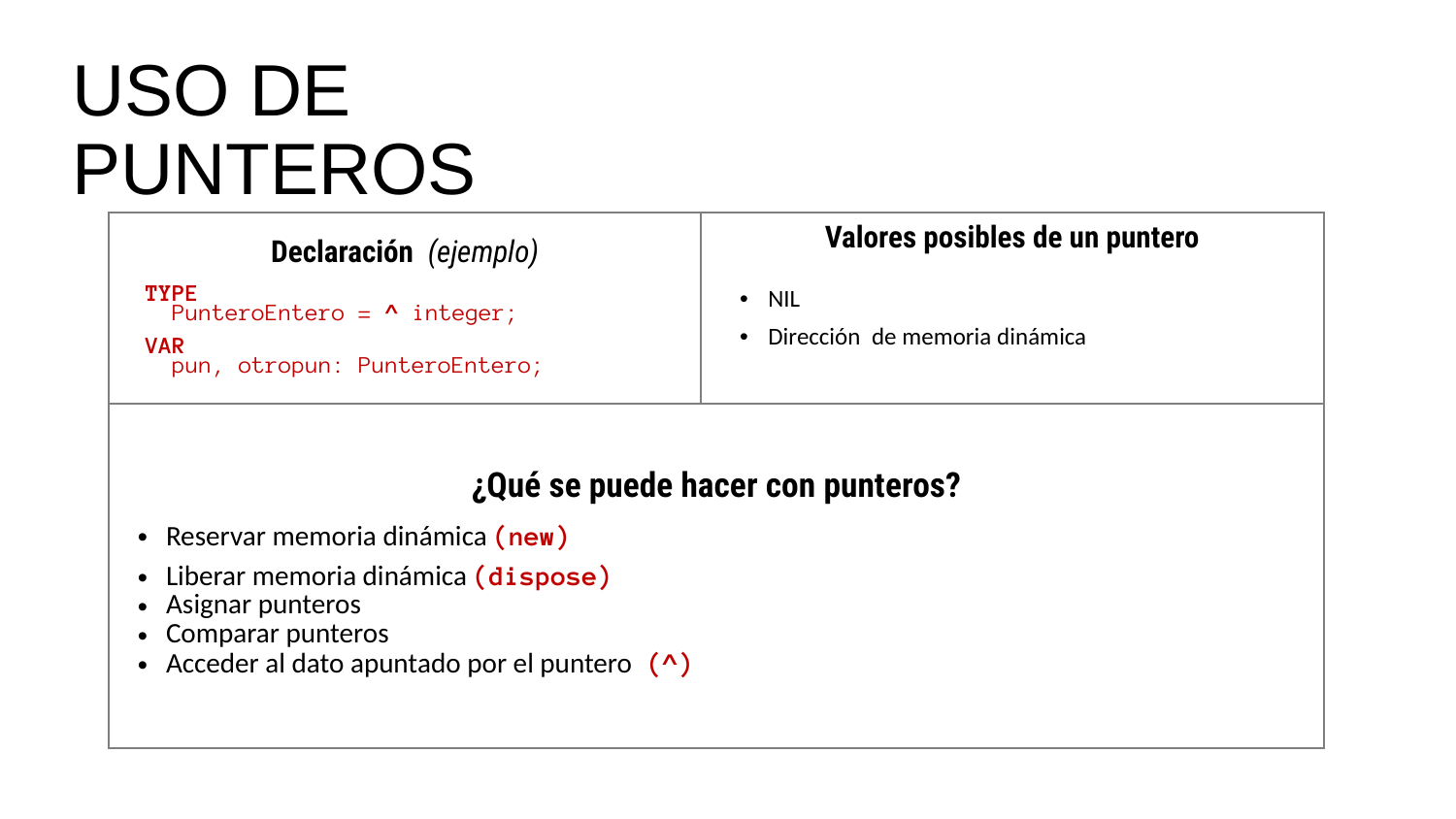

USO DE PUNTEROS
| Declaración (ejemplo) TYPE PunteroEntero = ^ integer; VAR pun, otropun: PunteroEntero; | Valores posibles de un puntero NIL Dirección de memoria dinámica |
| --- | --- |
| ¿Qué se puede hacer con punteros? Reservar memoria dinámica (new) Liberar memoria dinámica (dispose) Asignar punteros Comparar punteros Acceder al dato apuntado por el puntero (^) |  |